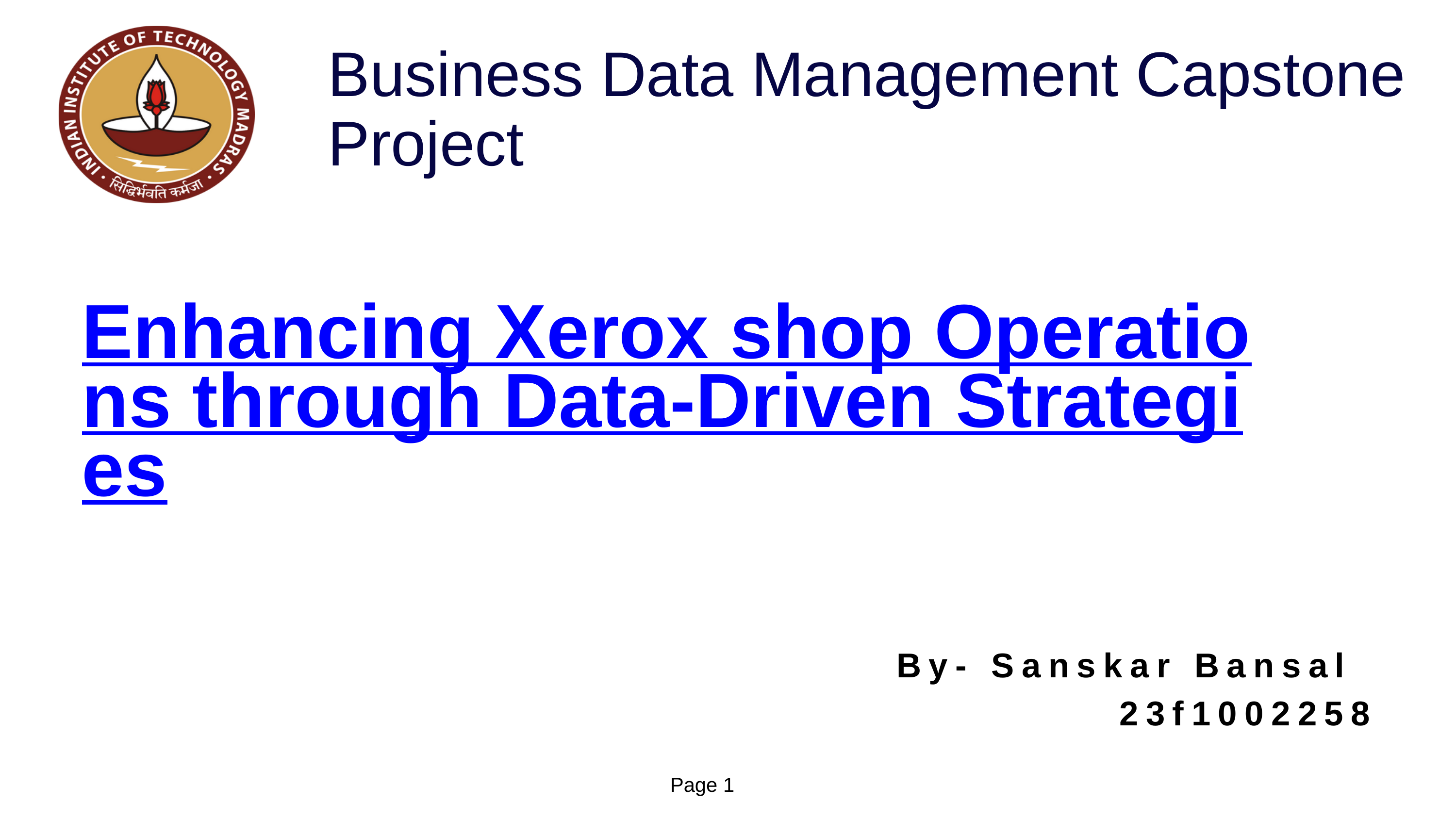

Business Data Management Capstone Project
Enhancing Xerox shop Operations through Data-Driven Strategies
By- Sanskar Bansal
             23f1002258

Page 1